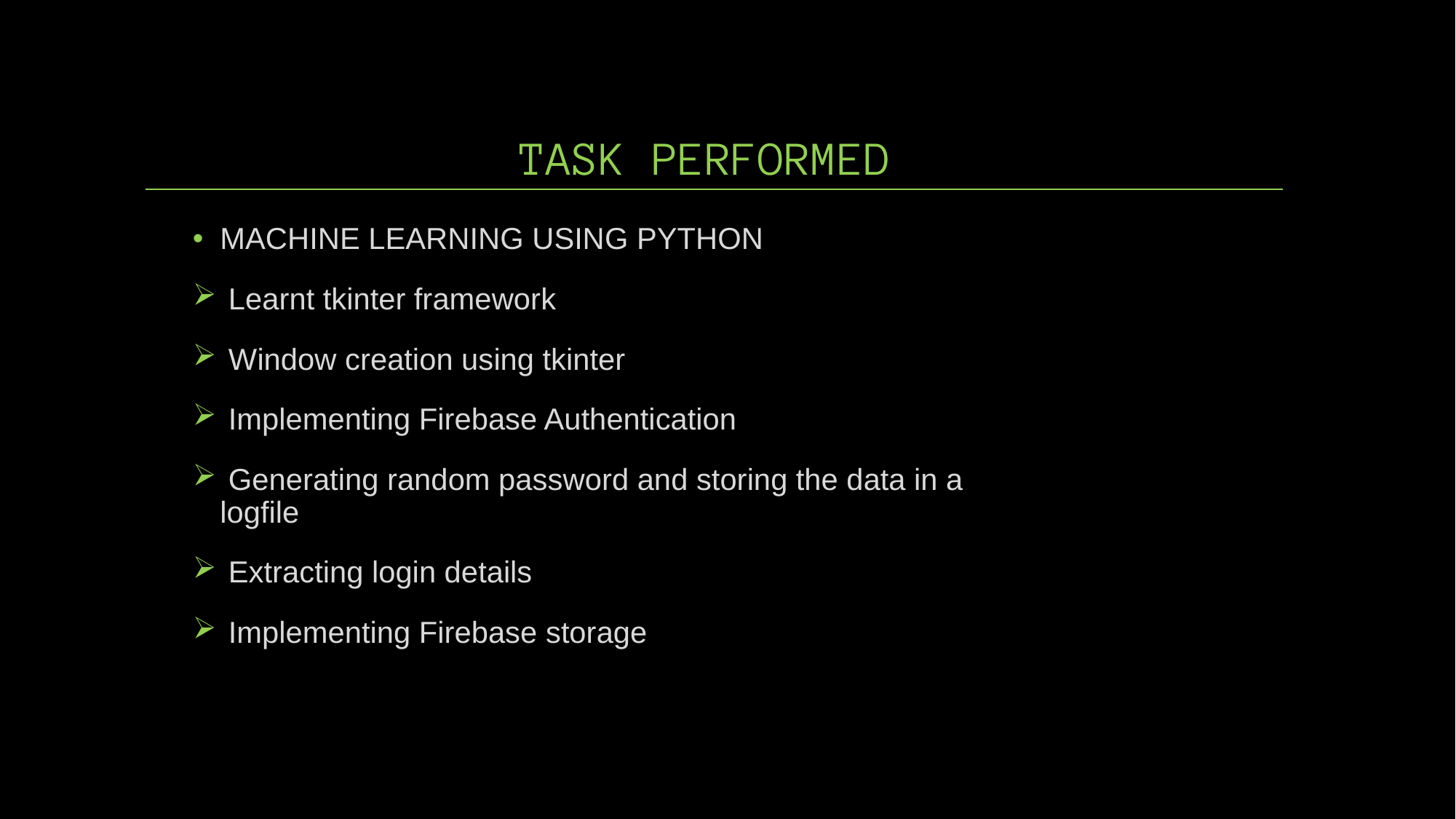

# TASK PERFORMED
MACHINE LEARNING USING PYTHON
 Learnt tkinter framework
 Window creation using tkinter
 Implementing Firebase Authentication
 Generating random password and storing the data in a logfile
 Extracting login details
 Implementing Firebase storage